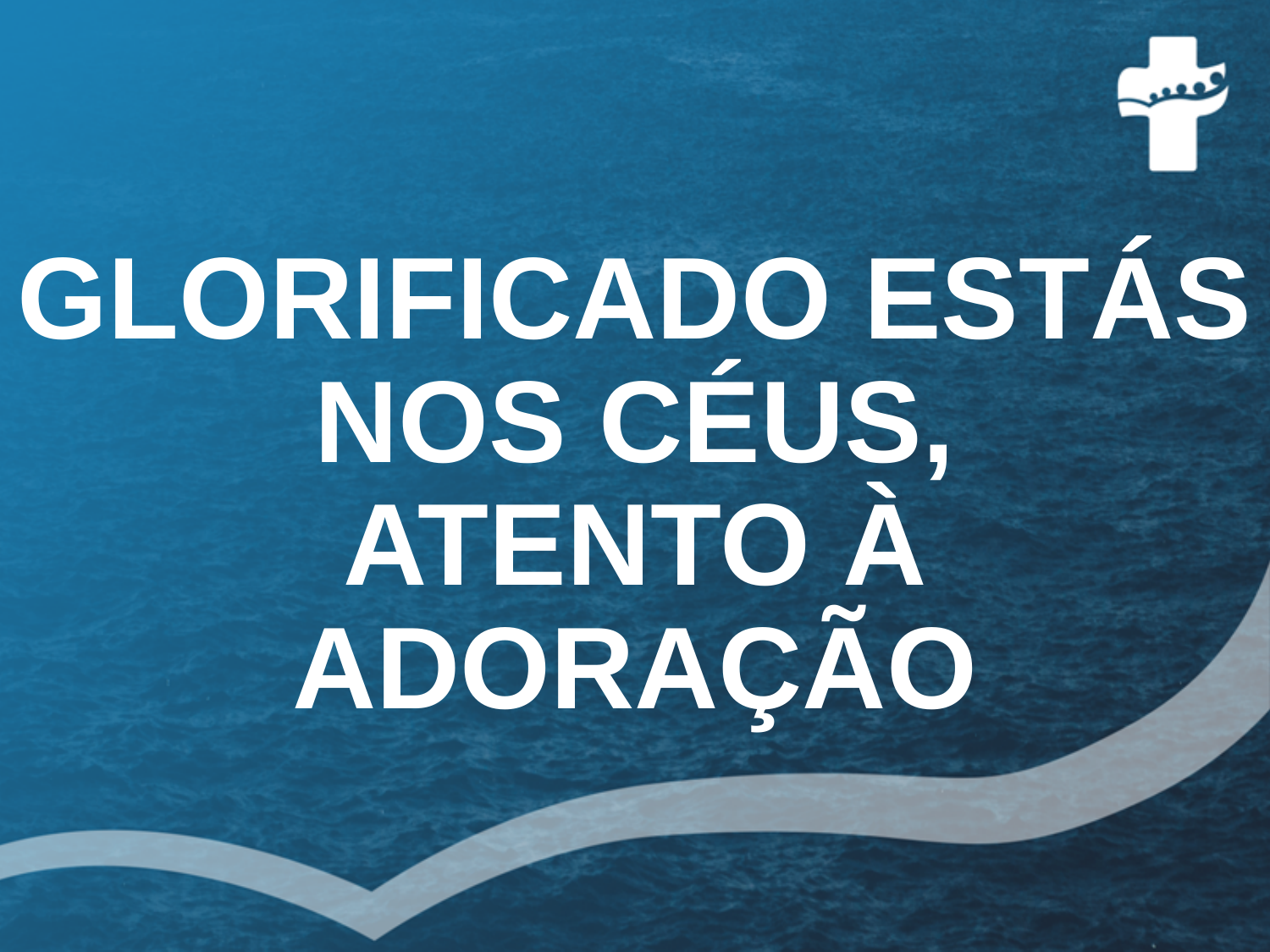

# GLORIFICADO ESTÁS NOS CÉUS, ATENTO À ADORAÇÃO